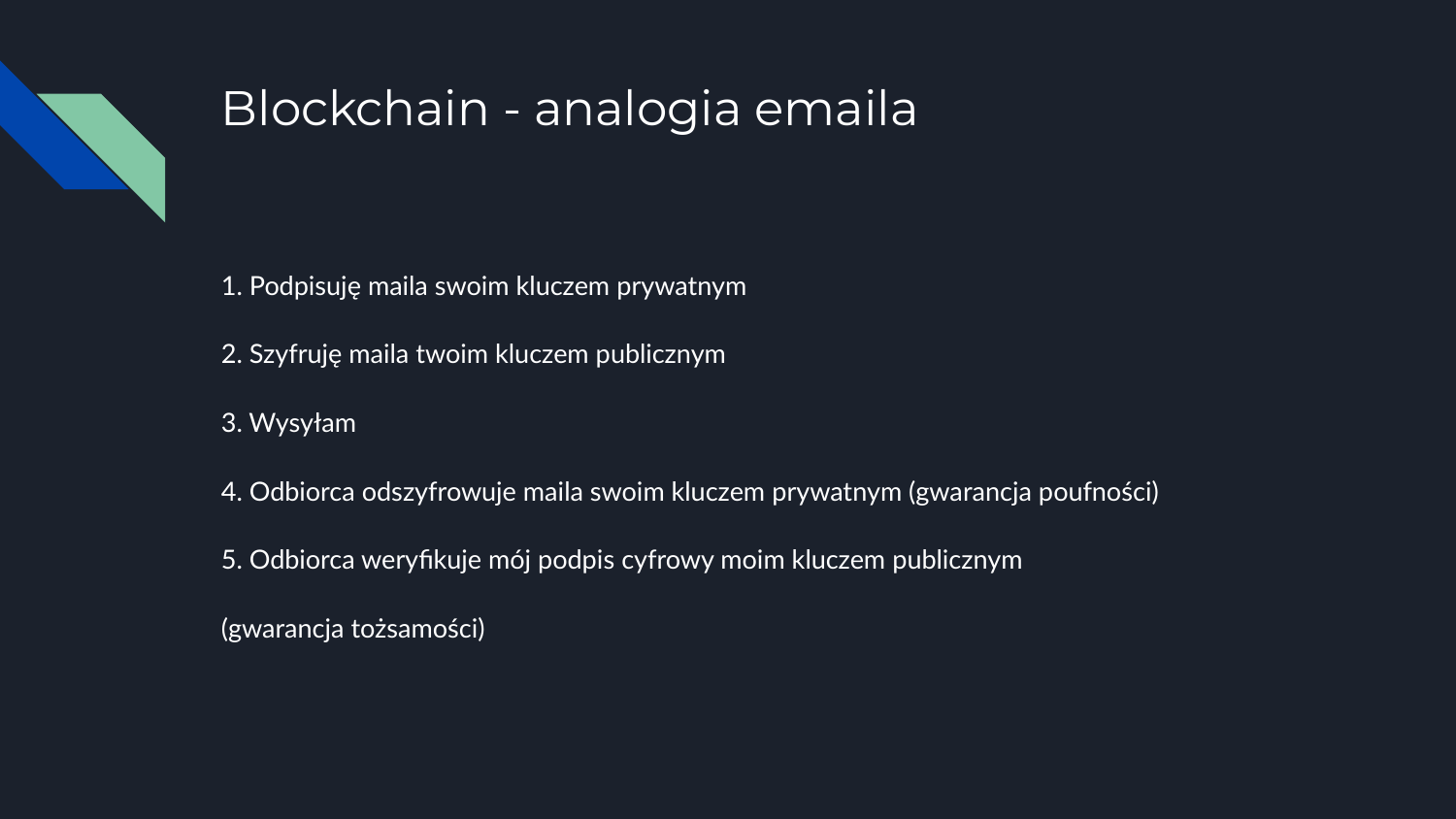

# Blockchain - analogia emaila
1. Podpisuję maila swoim kluczem prywatnym
2. Szyfruję maila twoim kluczem publicznym
3. Wysyłam
4. Odbiorca odszyfrowuje maila swoim kluczem prywatnym (gwarancja poufności)
5. Odbiorca weryfikuje mój podpis cyfrowy moim kluczem publicznym
(gwarancja tożsamości)